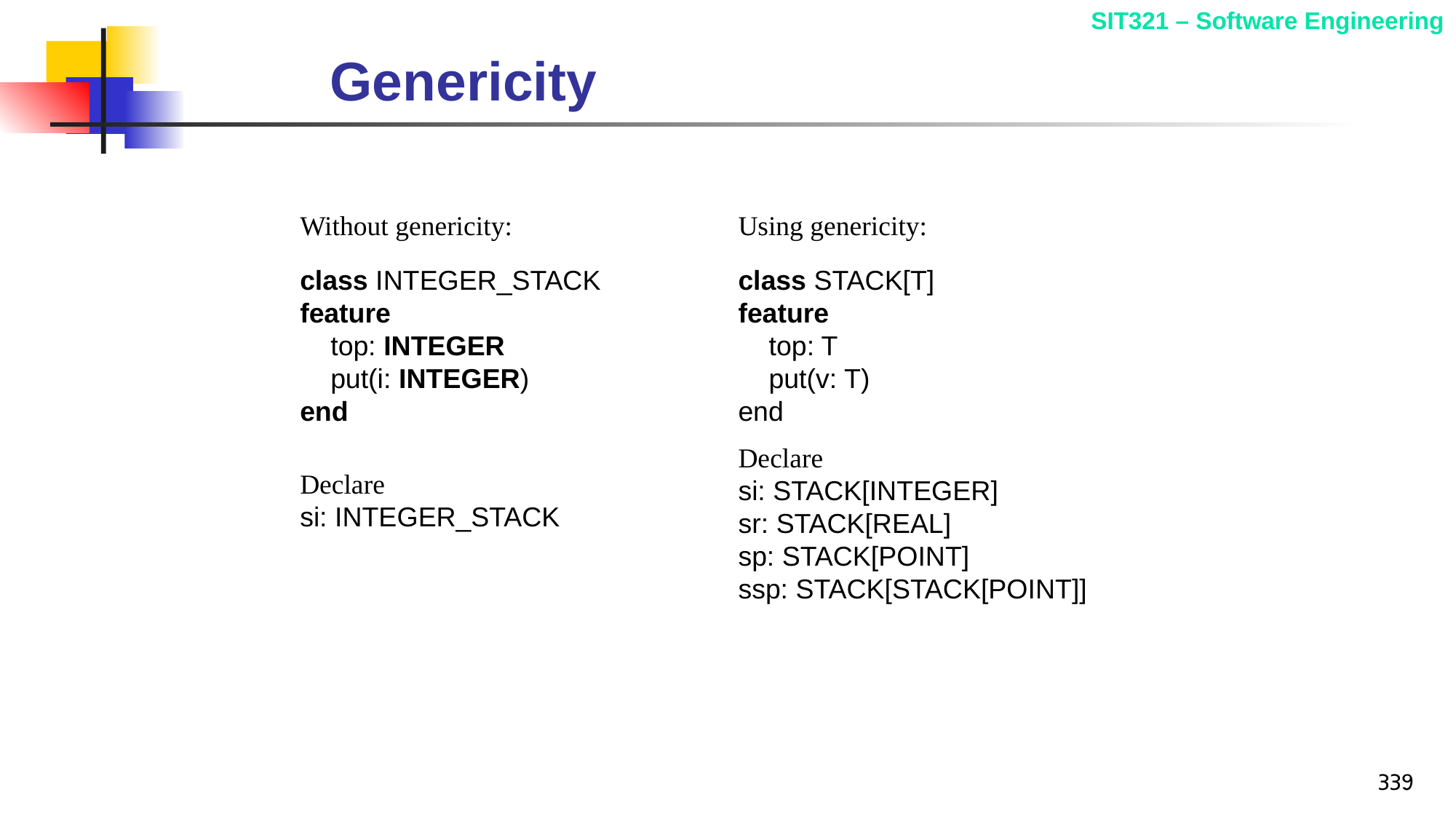

# Genericity
Without genericity:

class INTEGER_STACK
feature
    top: INTEGER
    put(i: INTEGER)
end
Using genericity:

class STACK[T]
feature
    top: T
    put(v: T)
end
Declare
si: STACK[INTEGER]
sr: STACK[REAL]
sp: STACK[POINT]
ssp: STACK[STACK[POINT]]
Declare
si: INTEGER_STACK
339